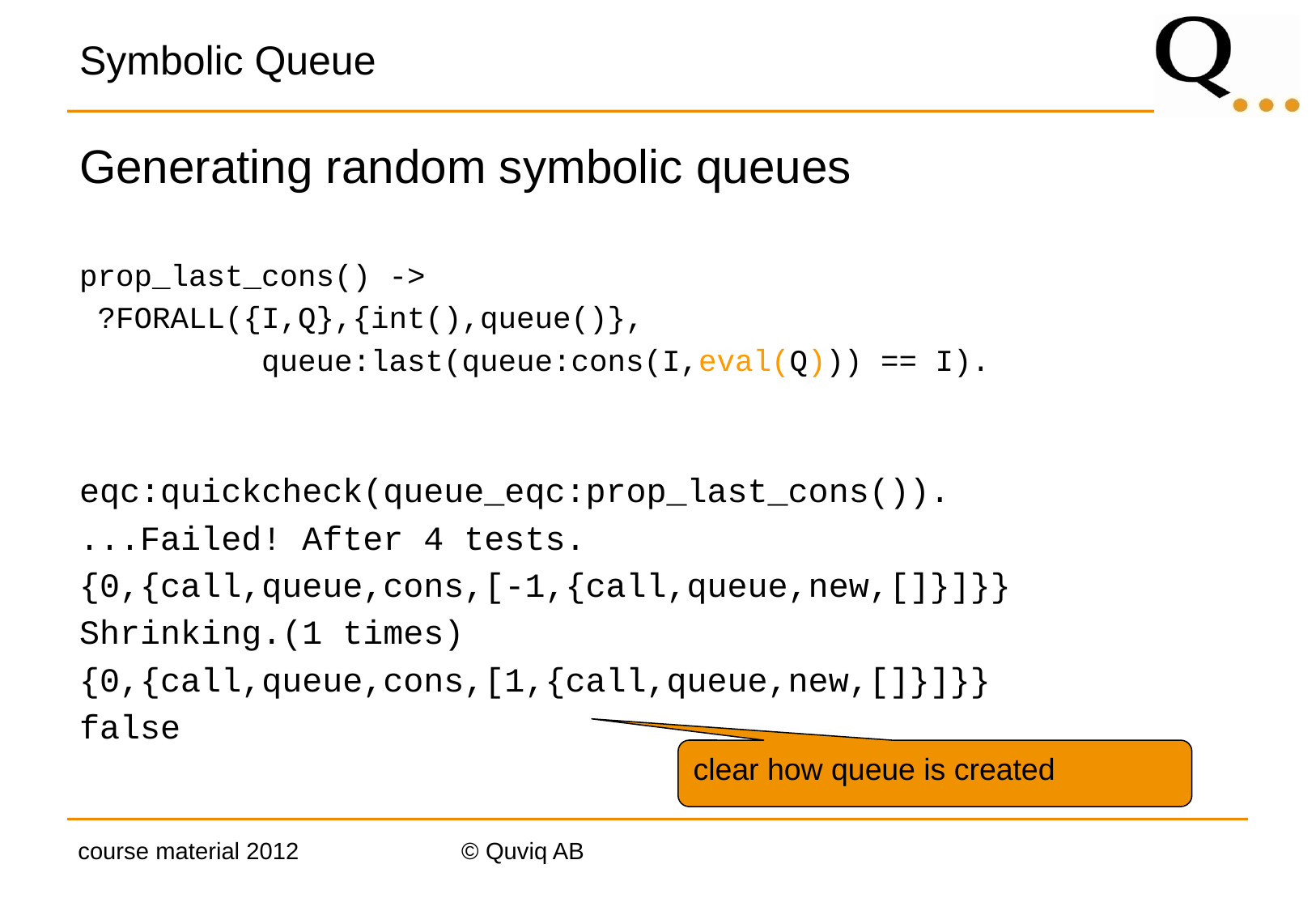

# Symbolic Queue
Generating random symbolic queues

prop_last_cons() ->
 ?FORALL({I,Q},{int(),queue()},
          queue:last(queue:cons(I,eval(Q))) == I).

eqc:quickcheck(queue_eqc:prop_last_cons()).
...Failed! After 4 tests.
{0,{call,queue,cons,[-1,{call,queue,new,[]}]}}
Shrinking.(1 times)
{0,{call,queue,cons,[1,{call,queue,new,[]}]}}
false

clear how queue is created
course material 2012
© Quviq AB